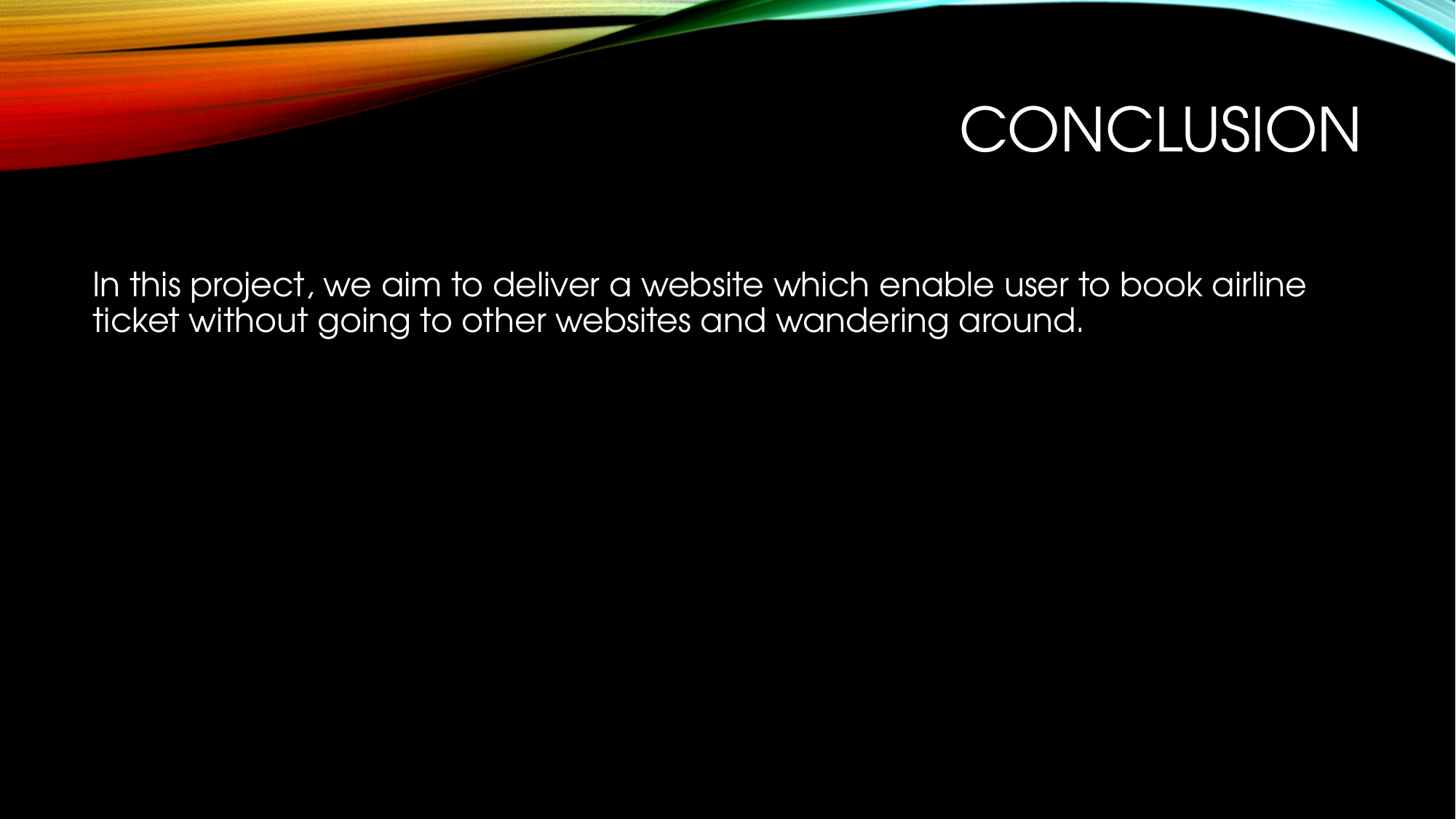

# Conclusion
In this project, we aim to deliver a website which enable user to book airline ticket without going to other websites and wandering around.